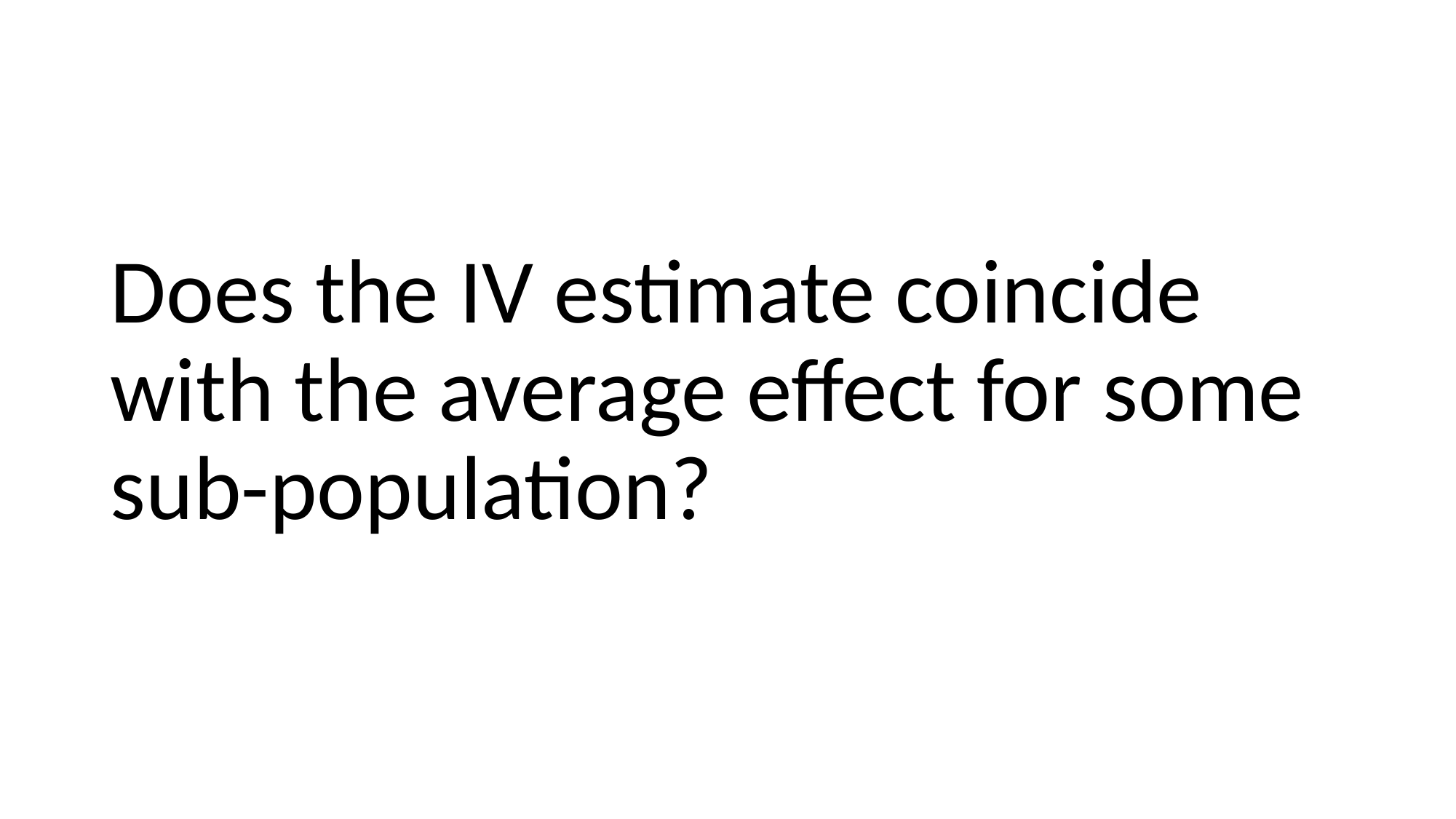

# Does the IV estimate coincide with the average effect for some sub-population?